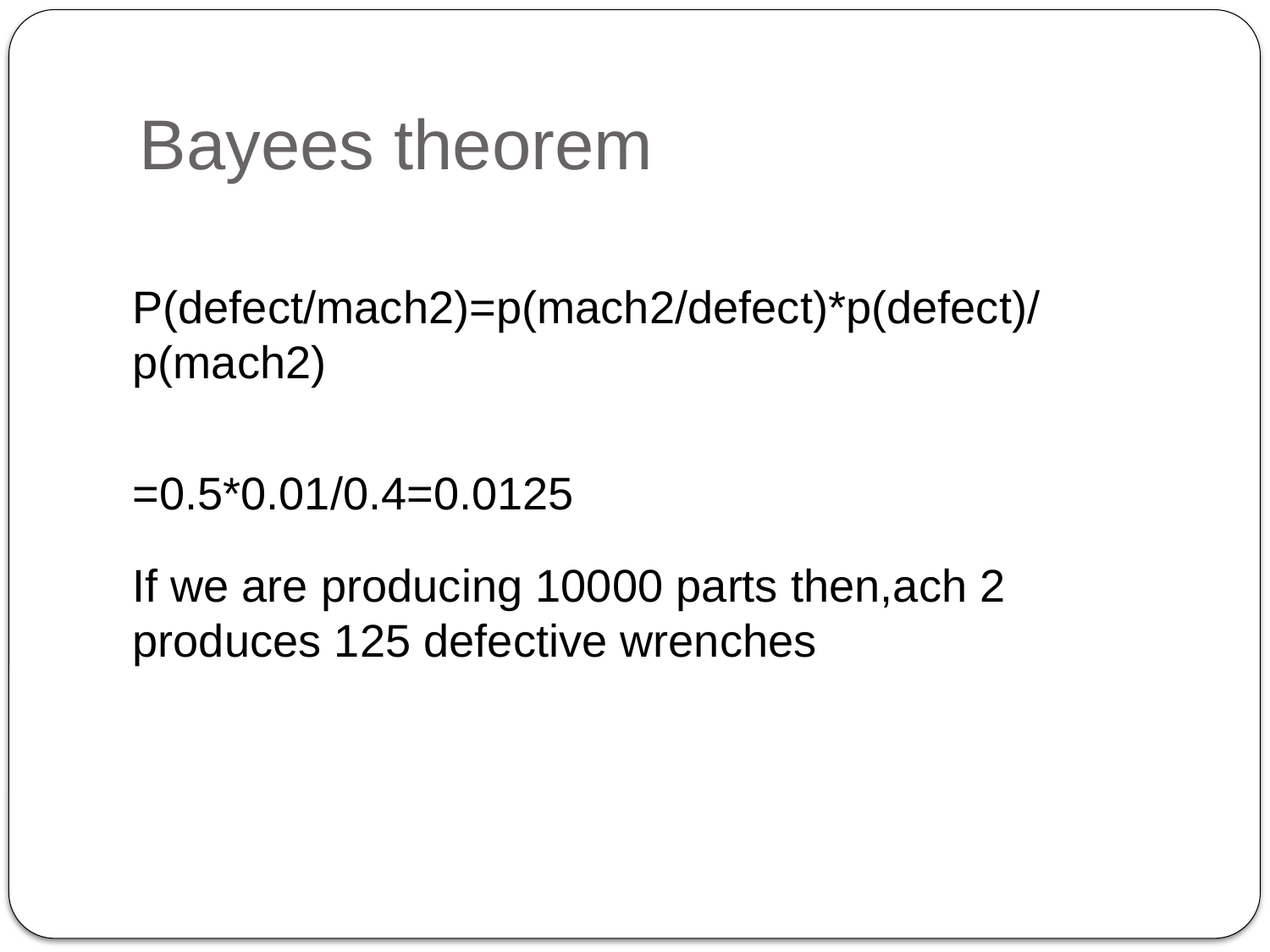

Bayees theorem

P(defect/mach2)=p(mach2/defect)*p(defect)/p(mach2)

=0.5*0.01/0.4=0.0125

If we are producing 10000 parts then,ach 2 produces 125 defective wrenches